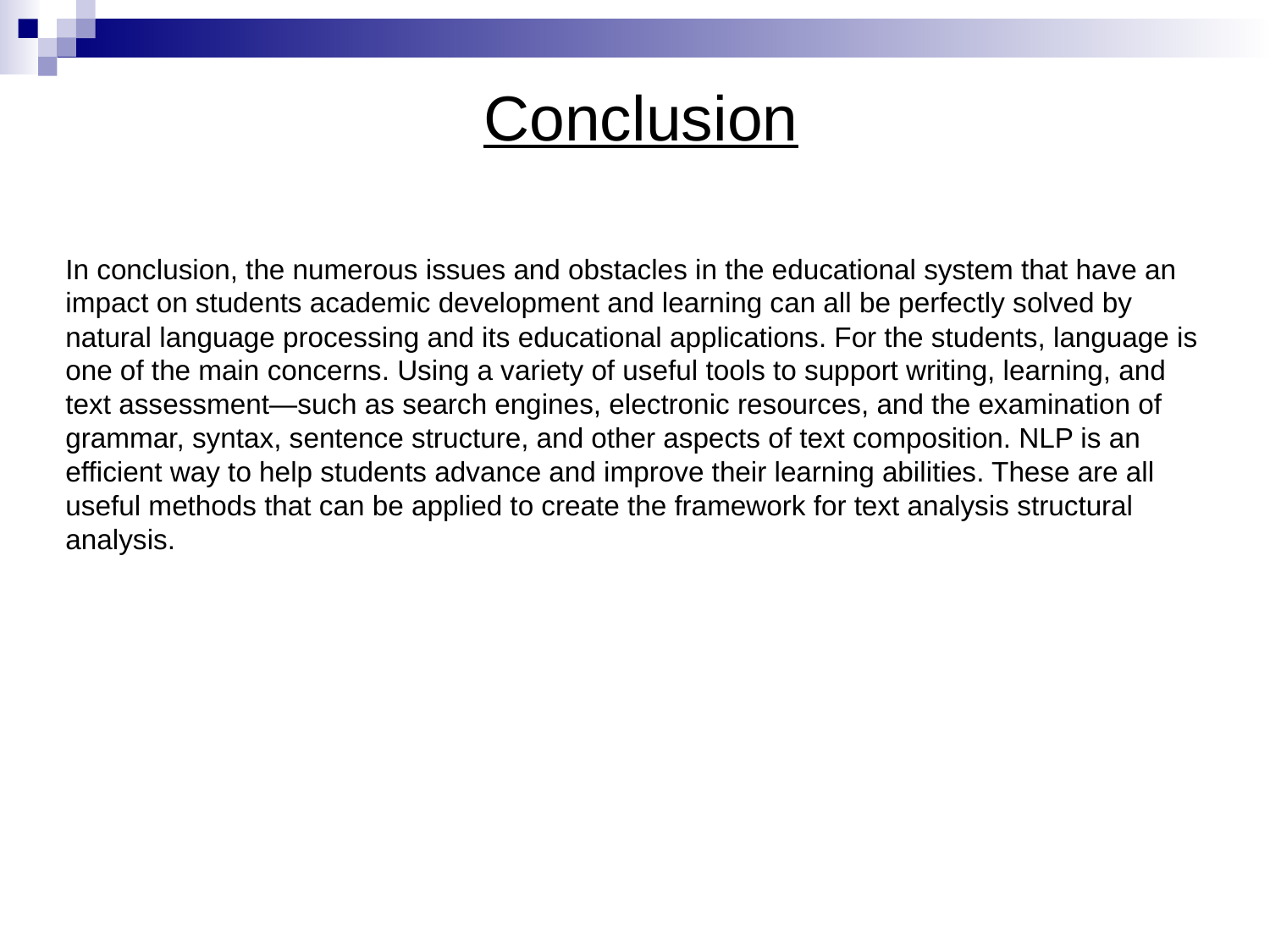

# Conclusion
In conclusion, the numerous issues and obstacles in the educational system that have an impact on students academic development and learning can all be perfectly solved by natural language processing and its educational applications. For the students, language is one of the main concerns. Using a variety of useful tools to support writing, learning, and text assessment—such as search engines, electronic resources, and the examination of grammar, syntax, sentence structure, and other aspects of text composition. NLP is an efficient way to help students advance and improve their learning abilities. These are all useful methods that can be applied to create the framework for text analysis structural analysis.